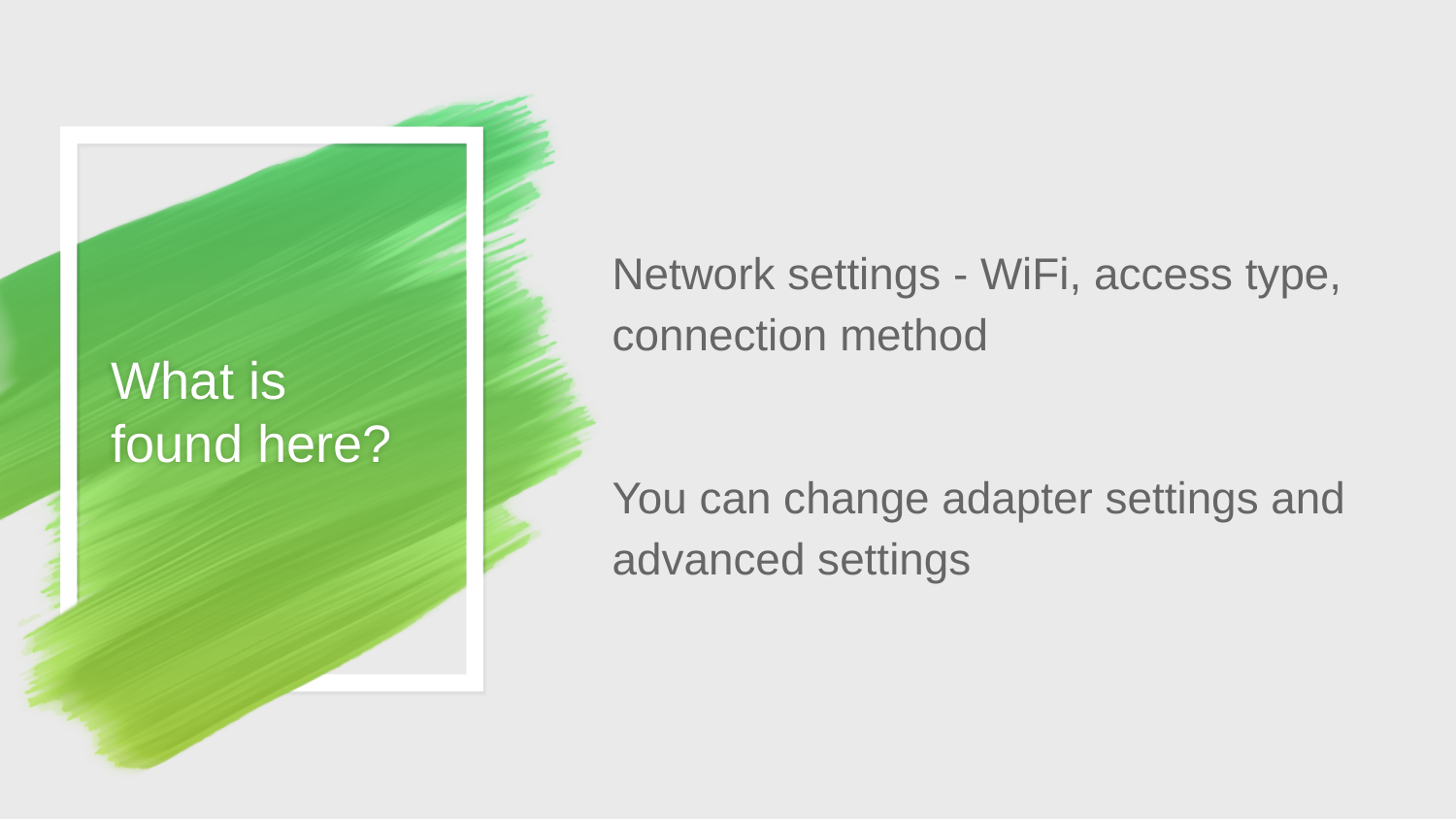

Network settings - WiFi, access type, connection method

You can change adapter settings and advanced settings
# What is found here?